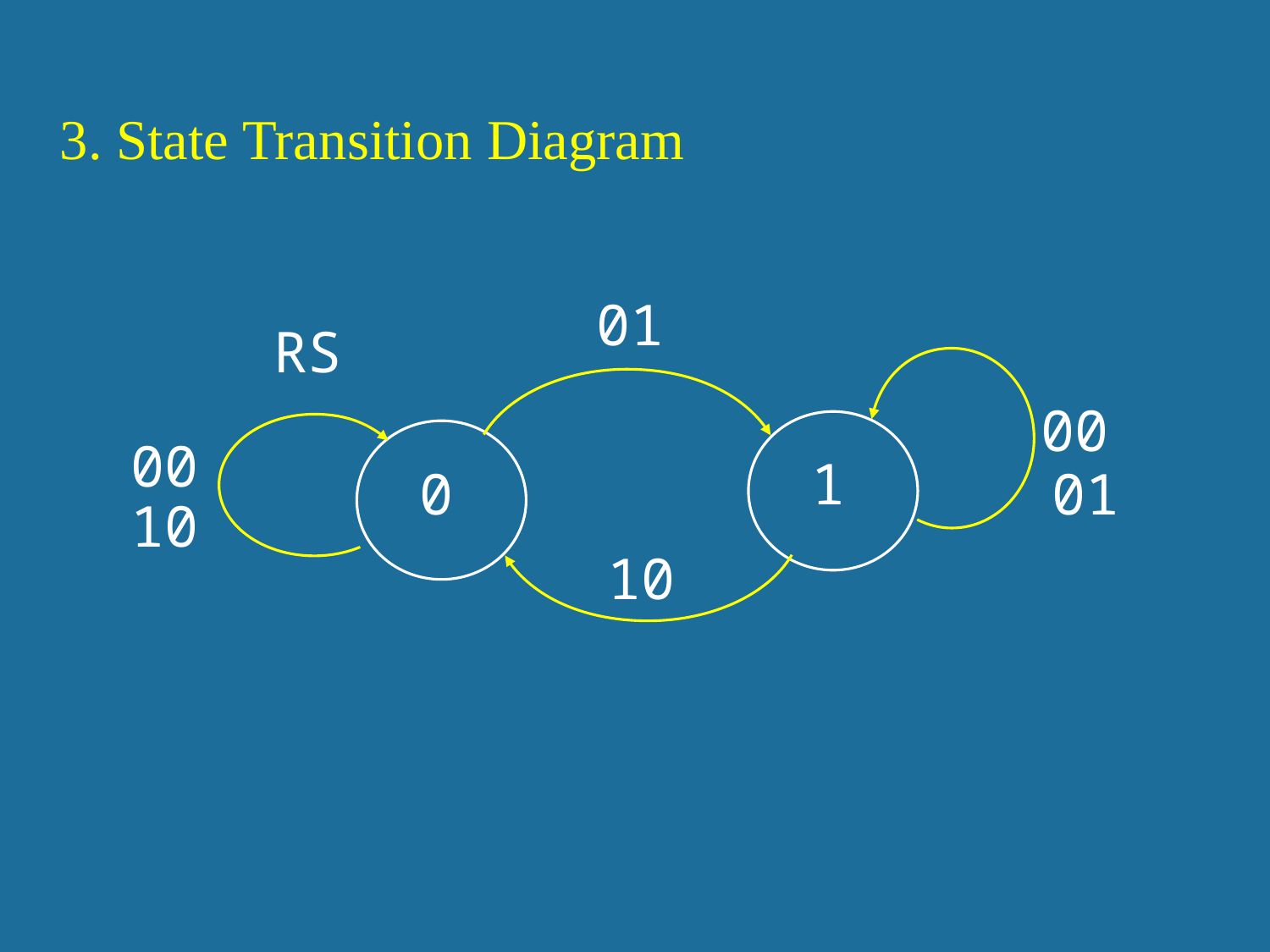

3. State Transition Diagram
01

RS

00
10

00
01

1
0

10